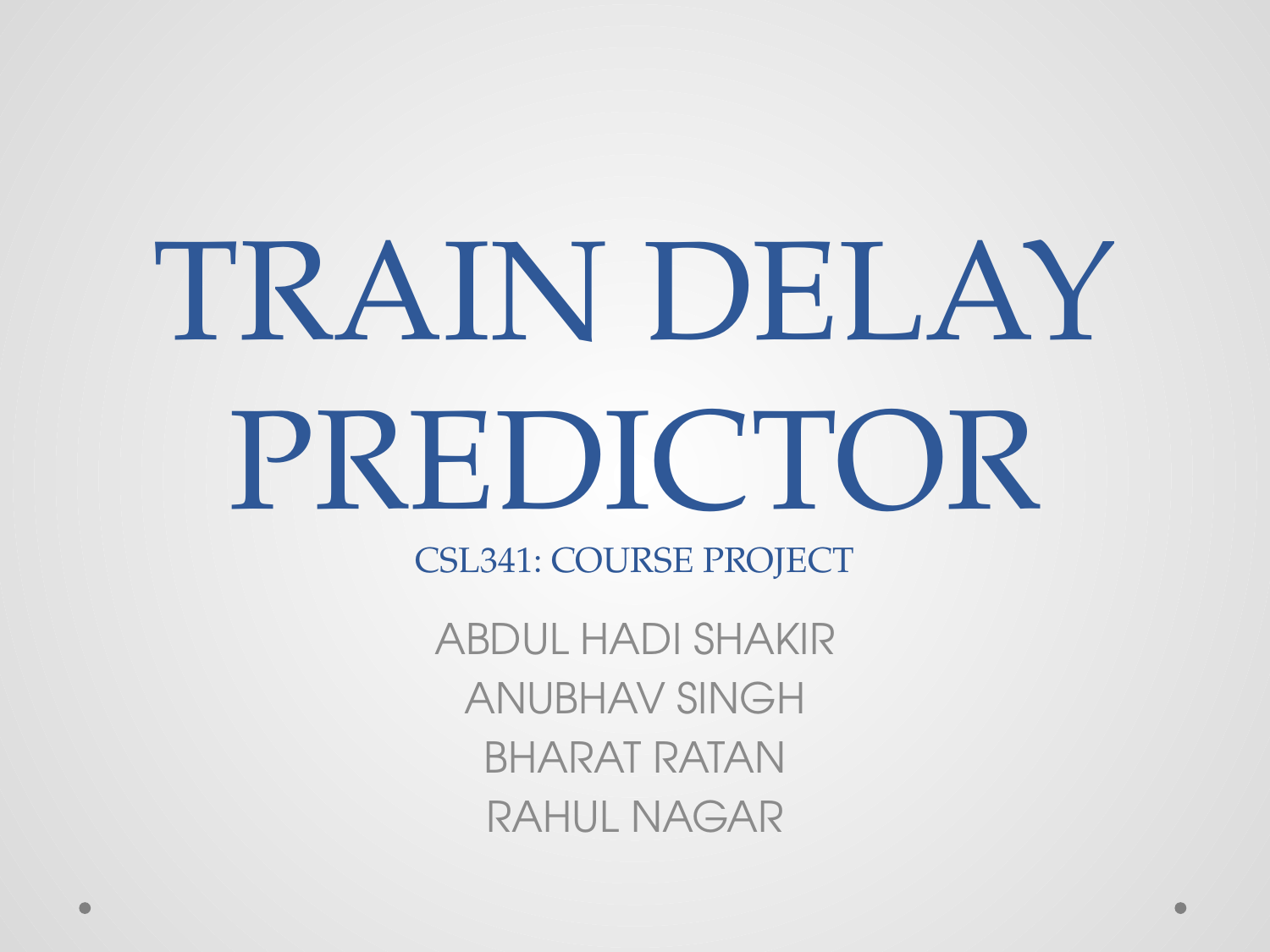

# TRAIN DELAY PREDICTOR CSL341: COURSE PROJECT
ABDUL HADI SHAKIR
ANUBHAV SINGH
BHARAT RATAN
RAHUL NAGAR